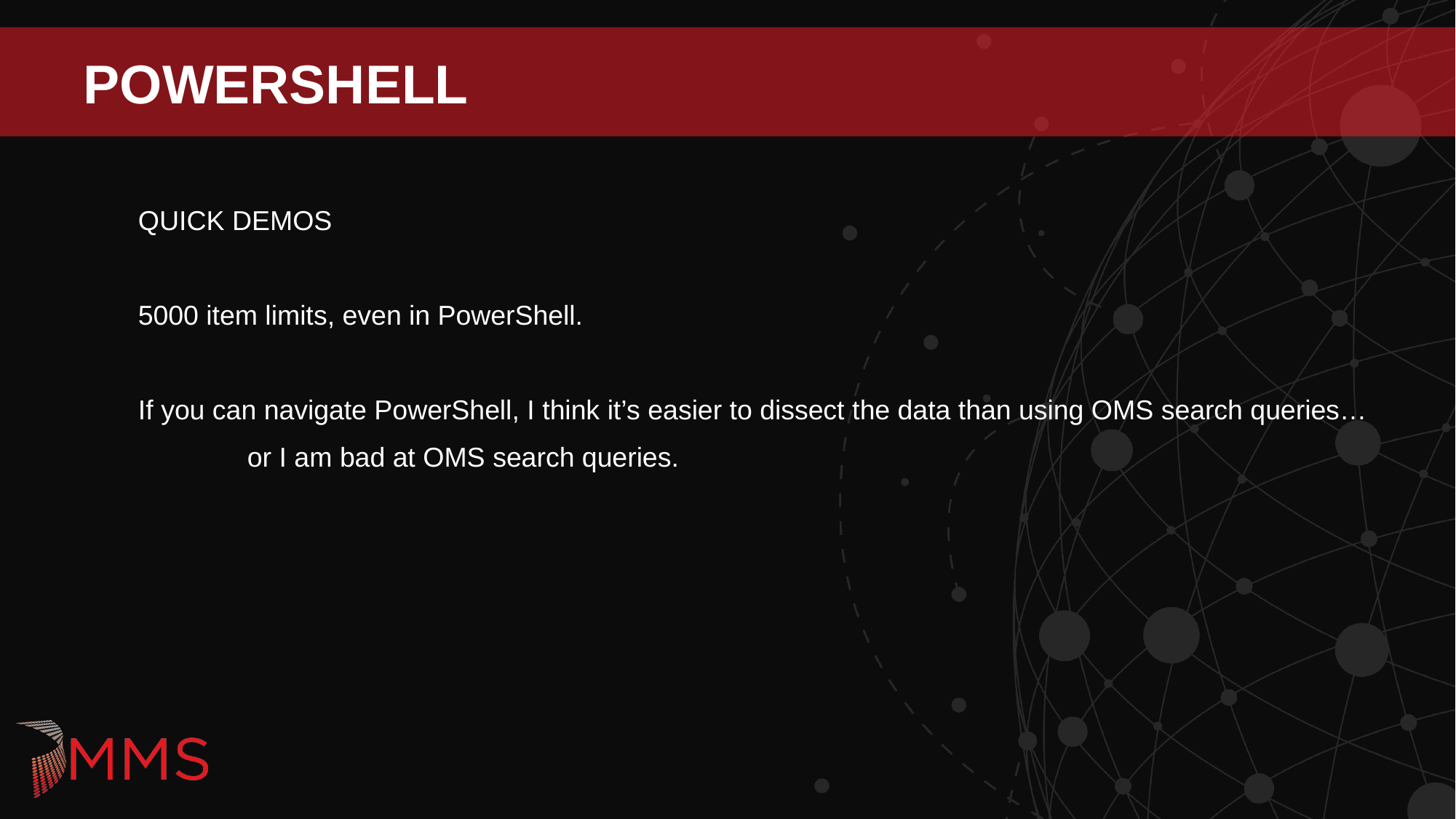

# PowerShell

QUICK DEMOS

5000 item limits, even in PowerShell.

If you can navigate PowerShell, I think it’s easier to dissect the data than using OMS search queries…
	or I am bad at OMS search queries.